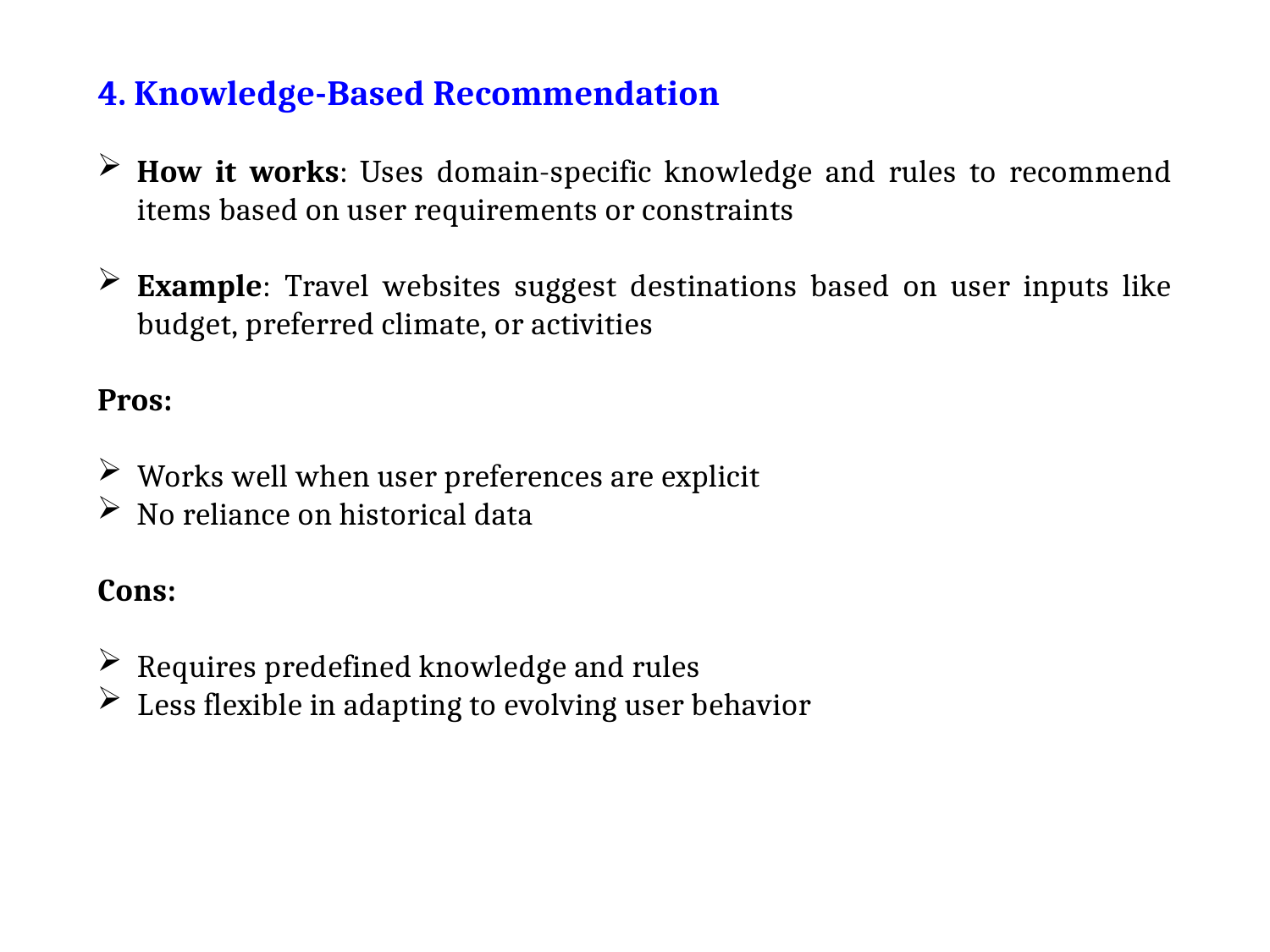

4. Knowledge-Based Recommendation

How it works: Uses domain-specific knowledge and rules to recommend items based on user requirements or constraints

Example: Travel websites suggest destinations based on user inputs like budget, preferred climate, or activities

Pros:

Works well when user preferences are explicit
No reliance on historical data

Cons:

Requires predefined knowledge and rules
Less flexible in adapting to evolving user behavior